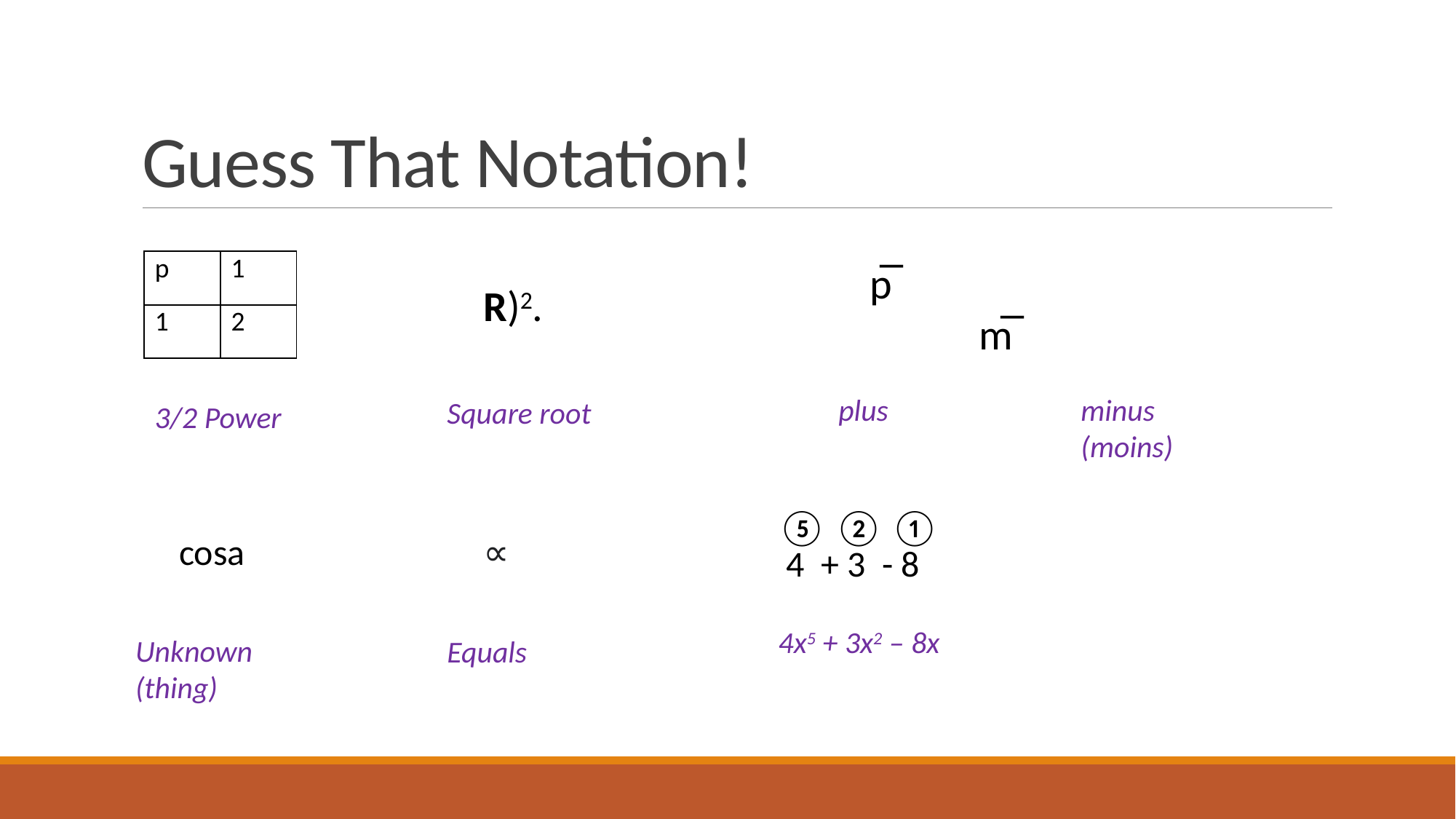

# Guess That Notation!

| p | 1 |
| --- | --- |
| 1 | 2 |
p̅				m̅
R)2.
plus
minus (moins)
Square root
3/2 Power
⑤ ② ①
cosa
∝
 4  + 3  - 8
4x5 + 3x2 – 8x
Unknown (thing)
Equals